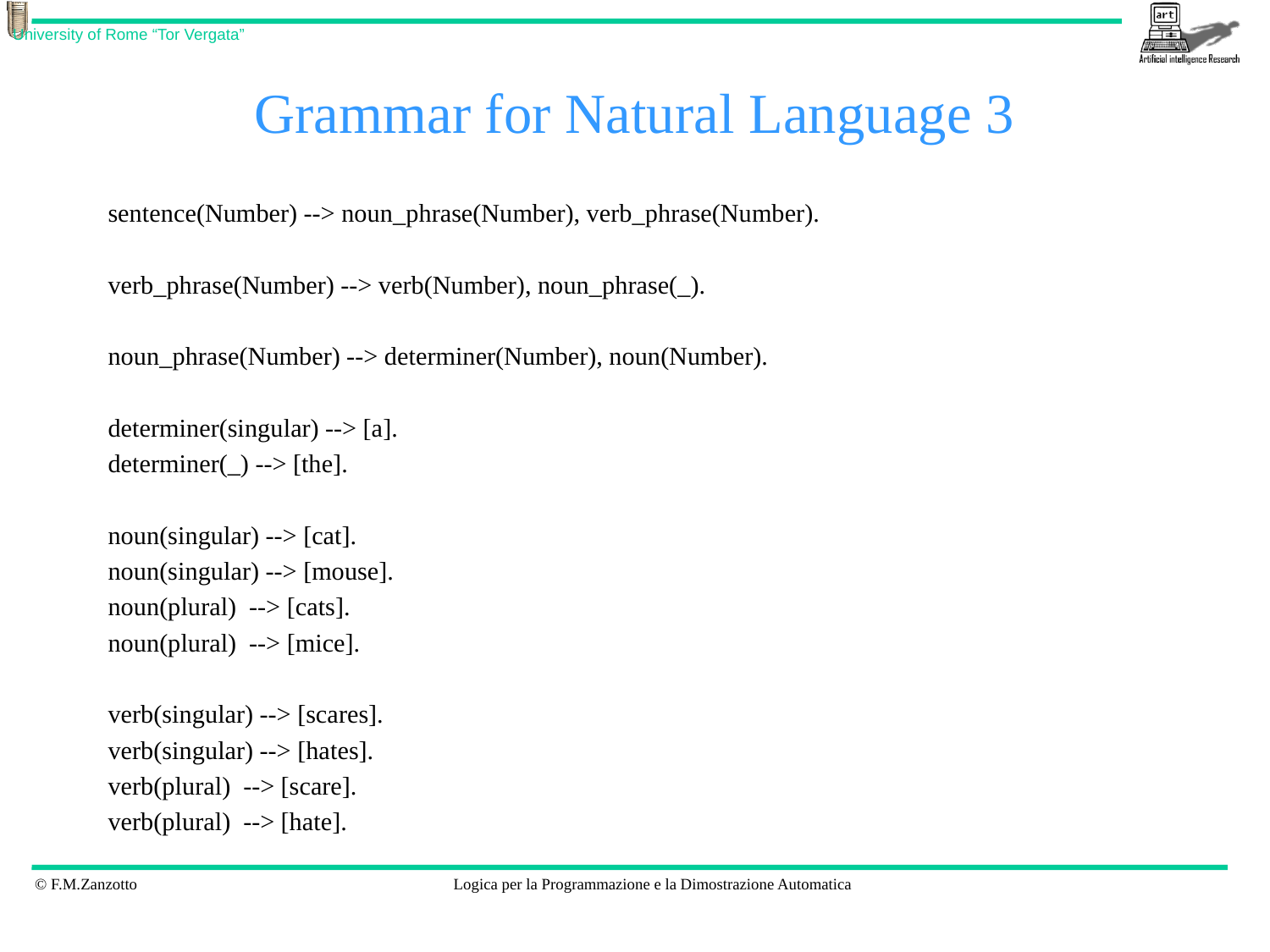

# Grammar for Natural Language 3
sentence(Number) --> noun_phrase(Number), verb_phrase(Number).

verb_phrase(Number) --> verb(Number), noun_phrase(_).

noun_phrase(Number) --> determiner(Number), noun(Number).

determiner(singular) --> [a].
determiner(_) --> [the].

noun(singular) --> [cat].
noun(singular) --> [mouse].
noun(plural)  --> [cats].
noun(plural)  --> [mice].

verb(singular) --> [scares].
verb(singular) --> [hates].
verb(plural)  --> [scare].
verb(plural)  --> [hate].